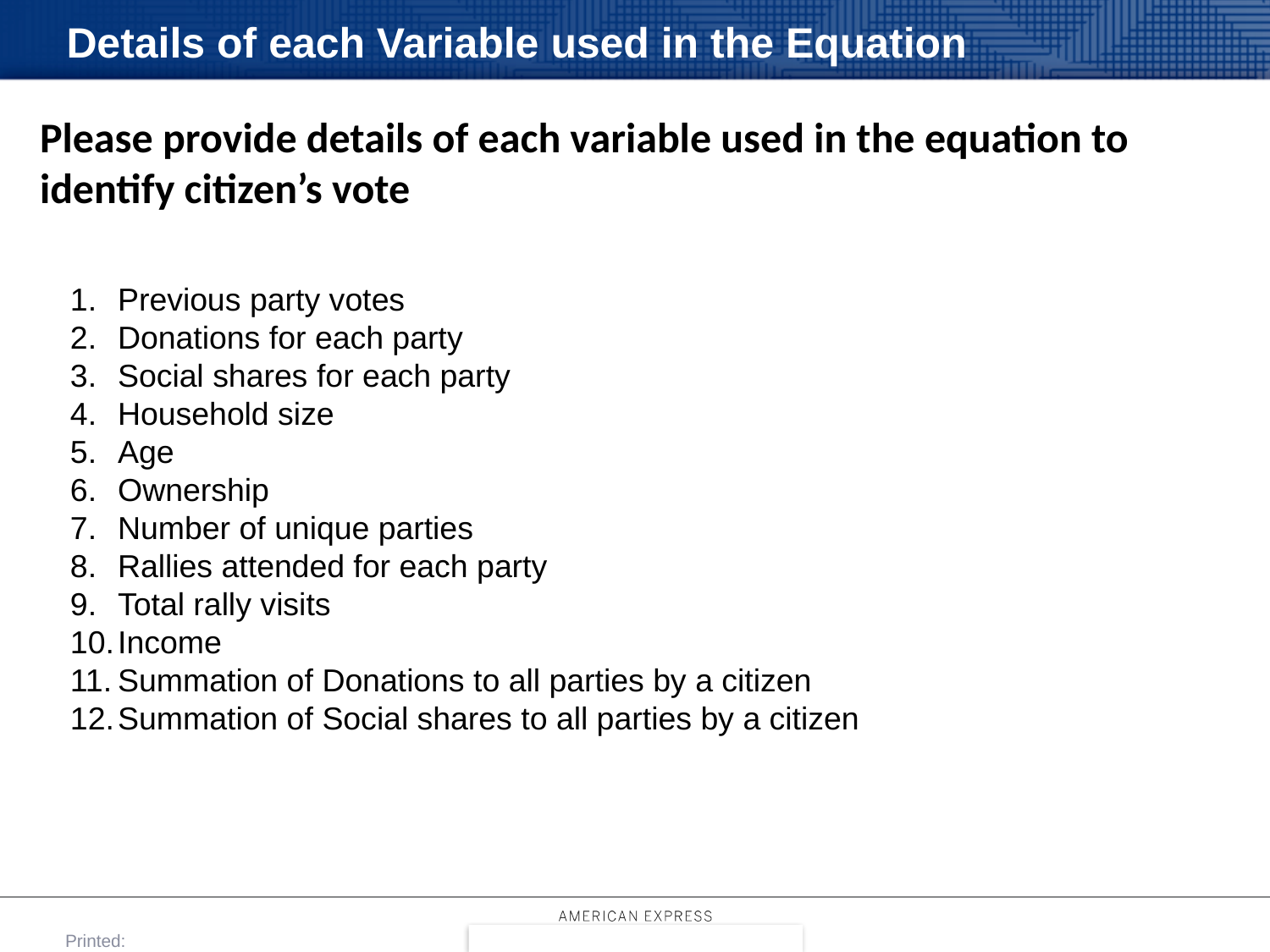

# Details of each Variable used in the Equation
Please provide details of each variable used in the equation to identify citizen’s vote

Previous party votes
Donations for each party
Social shares for each party
Household size
Age
Ownership
Number of unique parties
Rallies attended for each party
Total rally visits
Income
Summation of Donations to all parties by a citizen
Summation of Social shares to all parties by a citizen